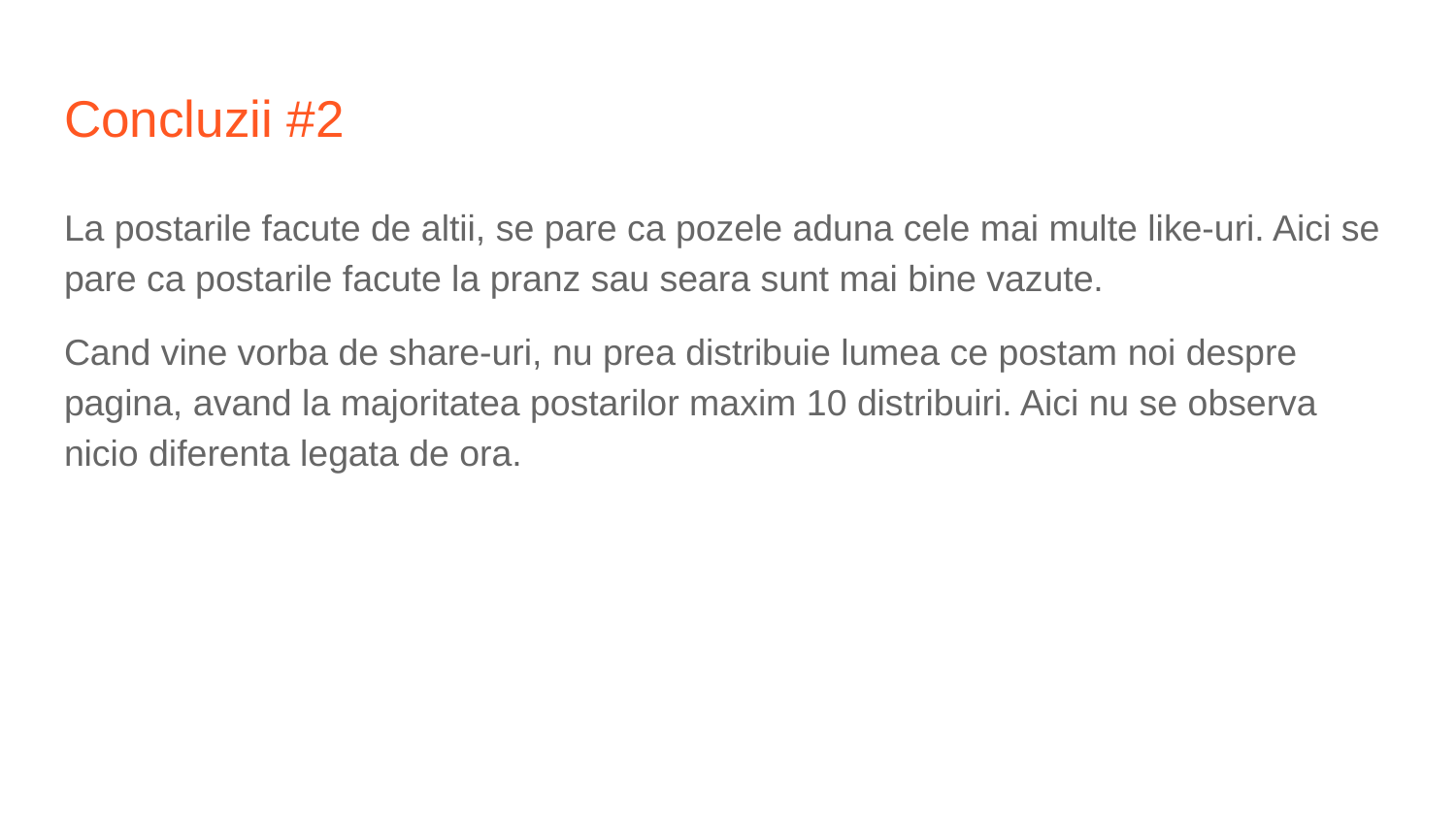

# Concluzii #2
La postarile facute de altii, se pare ca pozele aduna cele mai multe like-uri. Aici se pare ca postarile facute la pranz sau seara sunt mai bine vazute.
Cand vine vorba de share-uri, nu prea distribuie lumea ce postam noi despre pagina, avand la majoritatea postarilor maxim 10 distribuiri. Aici nu se observa nicio diferenta legata de ora.